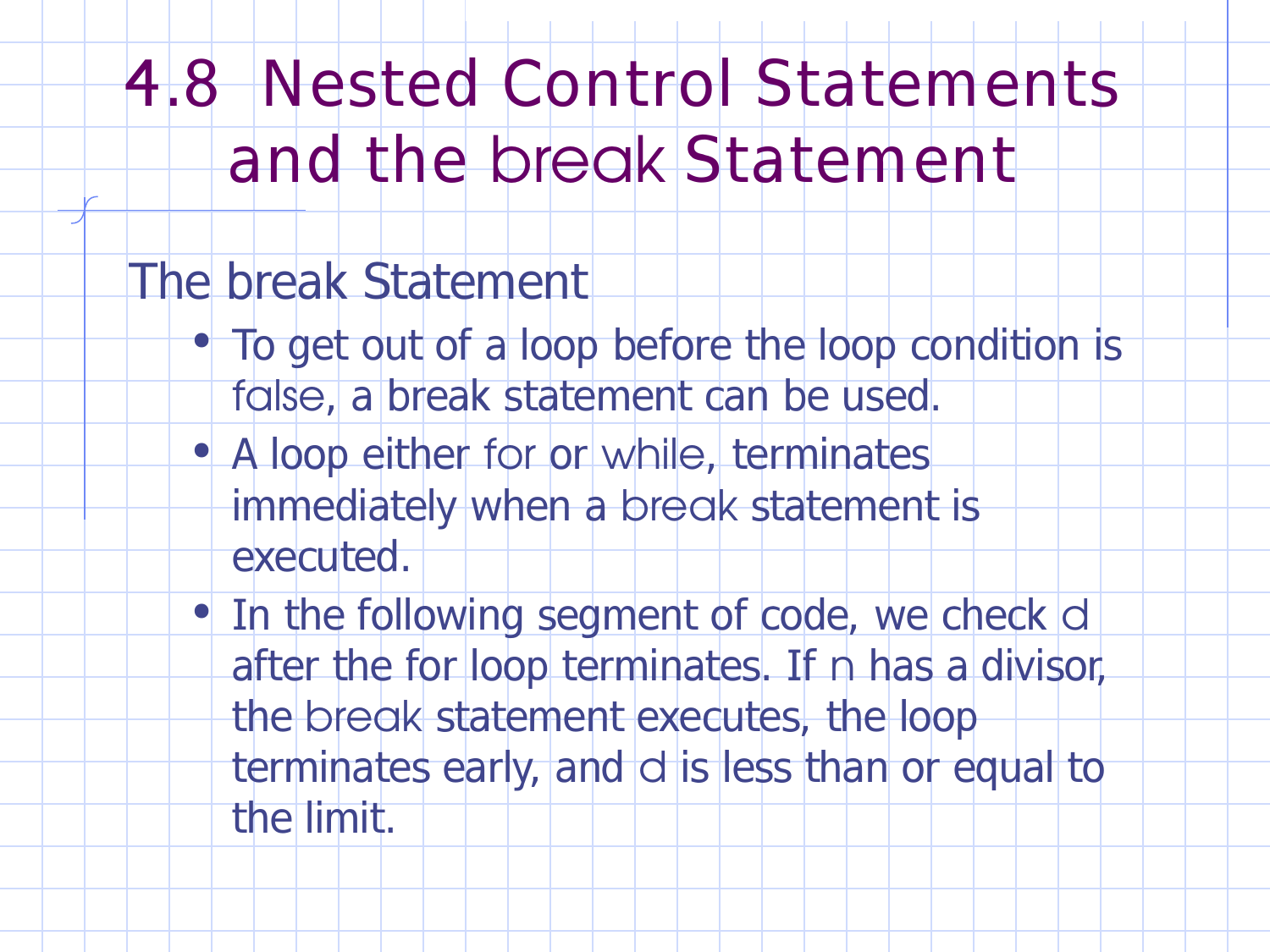

# 4.8  Nested Control Statements and the break Statement
The break Statement
To get out of a loop before the loop condition is false, a break statement can be used.
A loop either for or while, terminates immediately when a break statement is executed.
In the following segment of code, we check d after the for loop terminates. If n has a divisor, the break statement executes, the loop terminates early, and d is less than or equal to the limit.